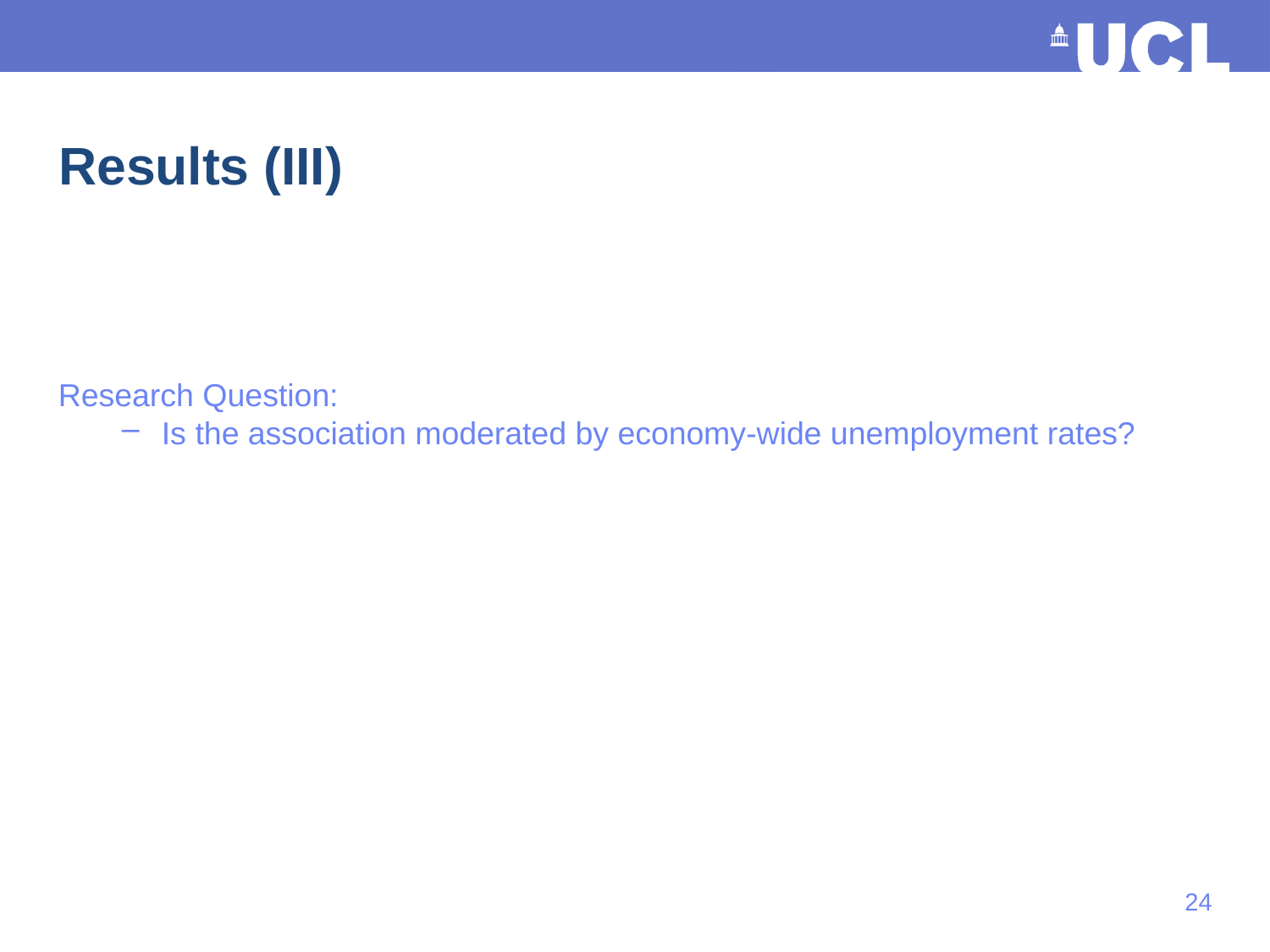

# Results (III)

Research Question:
Is the association moderated by economy-wide unemployment rates?
24